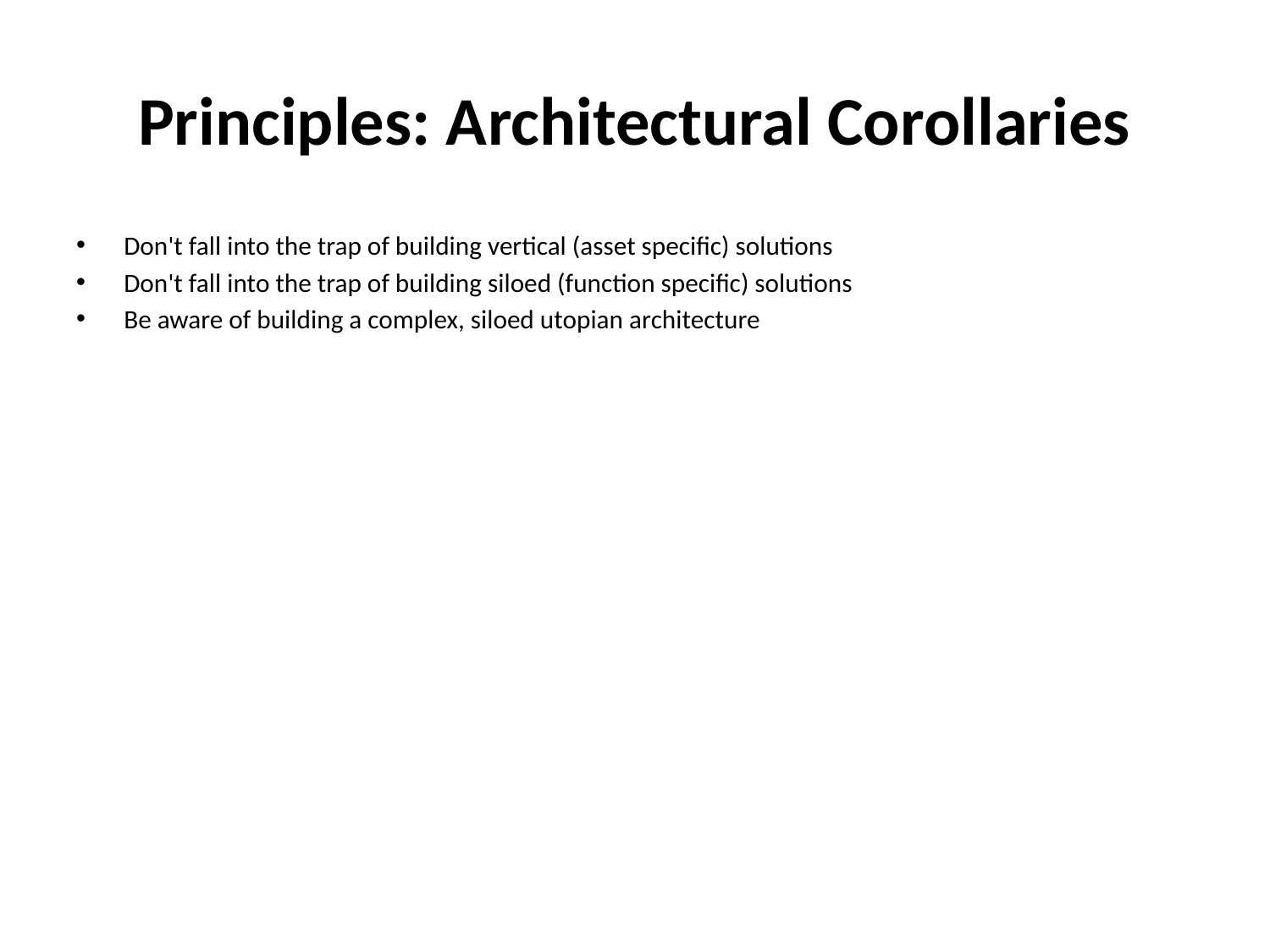

# Principles: Architectural Corollaries
Don't fall into the trap of building vertical (asset specific) solutions
Don't fall into the trap of building siloed (function specific) solutions
Be aware of building a complex, siloed utopian architecture